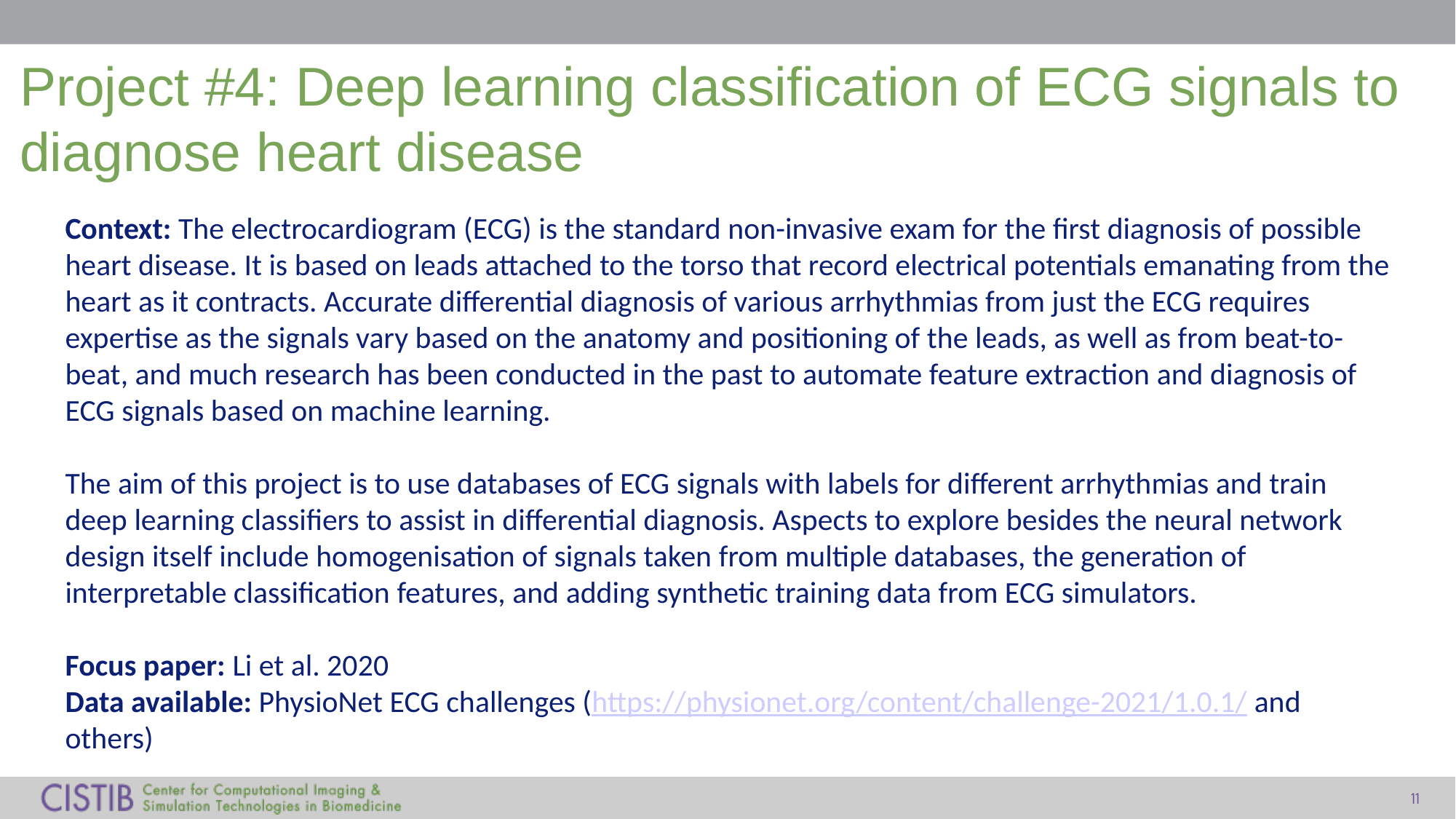

# Project #4: Deep learning classification of ECG signals to diagnose heart disease
Context: The electrocardiogram (ECG) is the standard non-invasive exam for the first diagnosis of possible heart disease. It is based on leads attached to the torso that record electrical potentials emanating from the heart as it contracts. Accurate differential diagnosis of various arrhythmias from just the ECG requires expertise as the signals vary based on the anatomy and positioning of the leads, as well as from beat-to-beat, and much research has been conducted in the past to automate feature extraction and diagnosis of ECG signals based on machine learning.

The aim of this project is to use databases of ECG signals with labels for different arrhythmias and train deep learning classifiers to assist in differential diagnosis. Aspects to explore besides the neural network design itself include homogenisation of signals taken from multiple databases, the generation of interpretable classification features, and adding synthetic training data from ECG simulators.

Focus paper: Li et al. 2020
Data available: PhysioNet ECG challenges (https://physionet.org/content/challenge-2021/1.0.1/ and others)